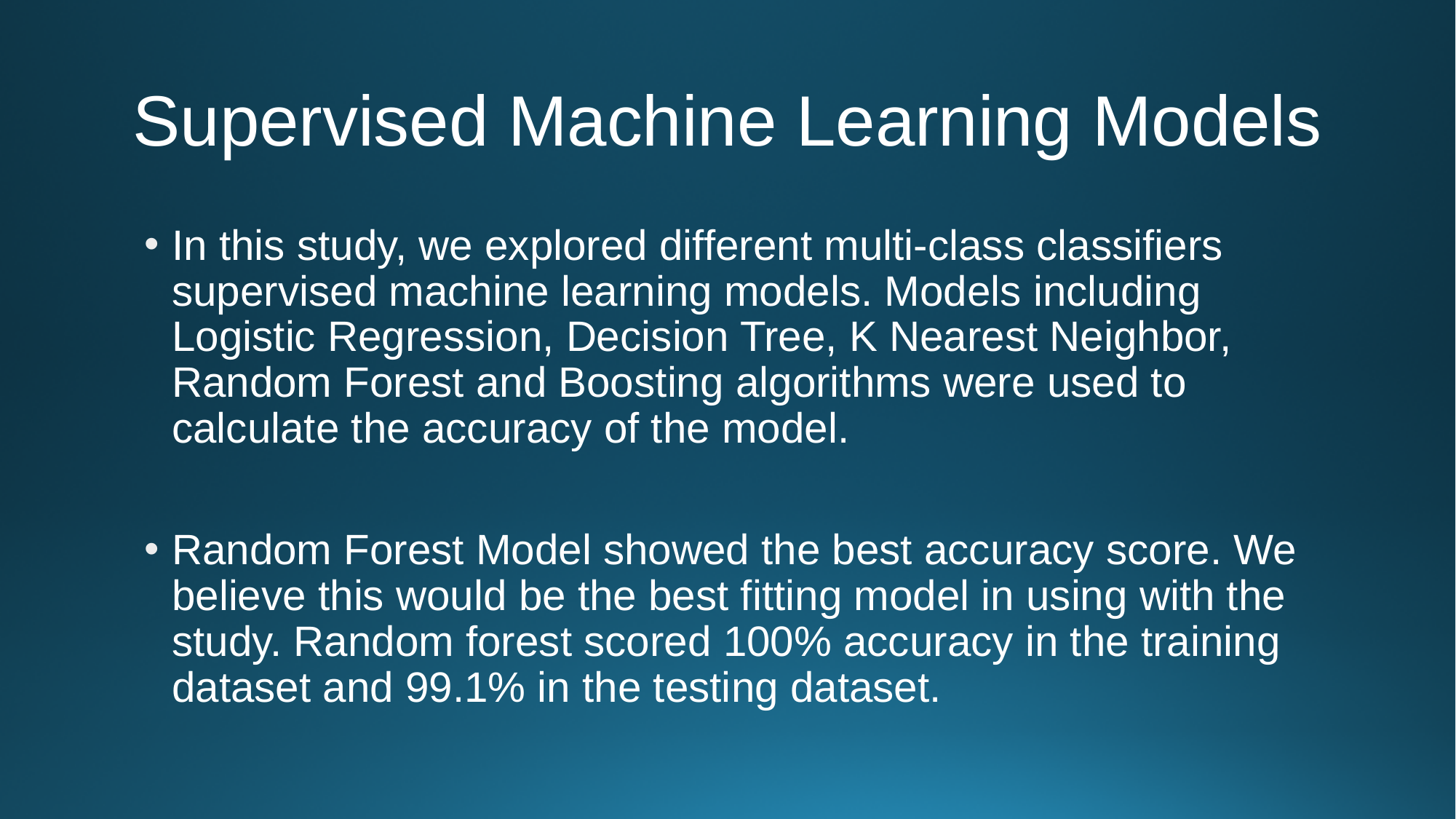

# Supervised Machine Learning Models
In this study, we explored different multi-class classifiers supervised machine learning models. Models including Logistic Regression, Decision Tree, K Nearest Neighbor, Random Forest and Boosting algorithms were used to calculate the accuracy of the model.

Random Forest Model showed the best accuracy score. We believe this would be the best fitting model in using with the study. Random forest scored 100% accuracy in the training dataset and 99.1% in the testing dataset.